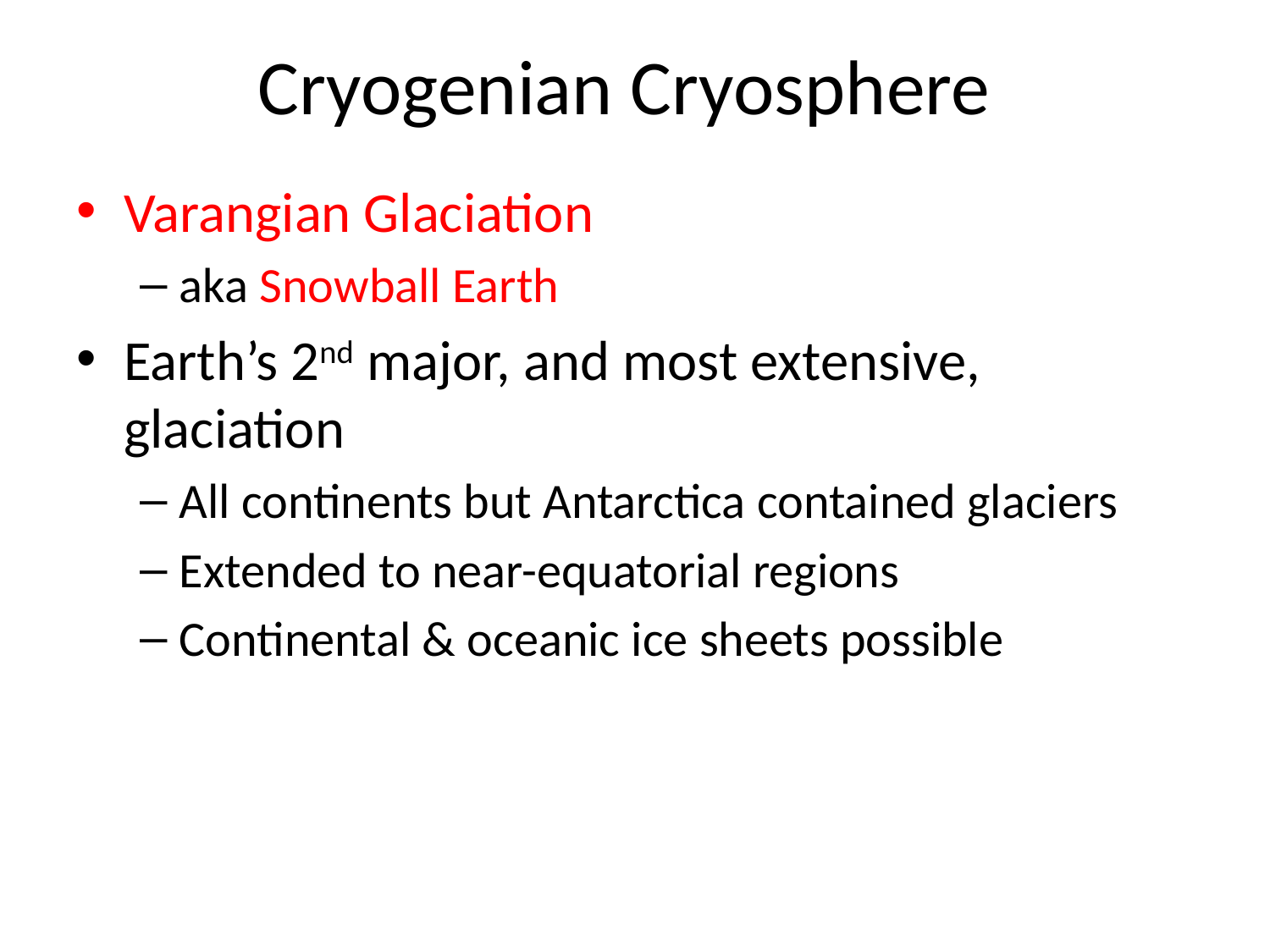

# Cryogenian Cryosphere
Varangian Glaciation
aka Snowball Earth
Earth’s 2nd major, and most extensive, glaciation
All continents but Antarctica contained glaciers
Extended to near-equatorial regions
Continental & oceanic ice sheets possible